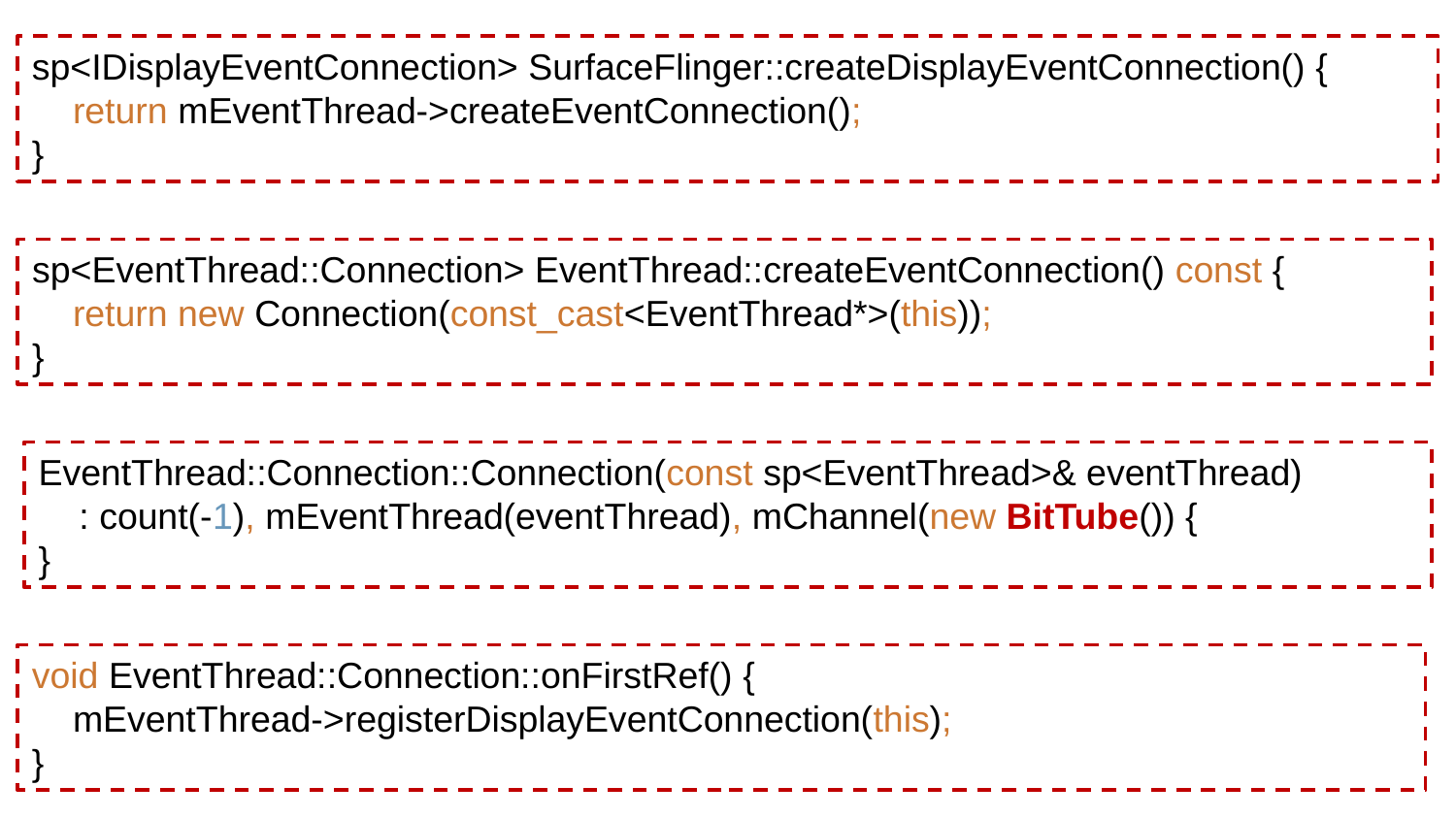

sp<IDisplayEventConnection> SurfaceFlinger::createDisplayEventConnection() {
    return mEventThread->createEventConnection();
}
sp<EventThread::Connection> EventThread::createEventConnection() const {
    return new Connection(const_cast<EventThread*>(this));
}
EventThread::Connection::Connection(const sp<EventThread>& eventThread)
    : count(-1), mEventThread(eventThread), mChannel(new BitTube()) {
}
void EventThread::Connection::onFirstRef() {
    mEventThread->registerDisplayEventConnection(this);
}